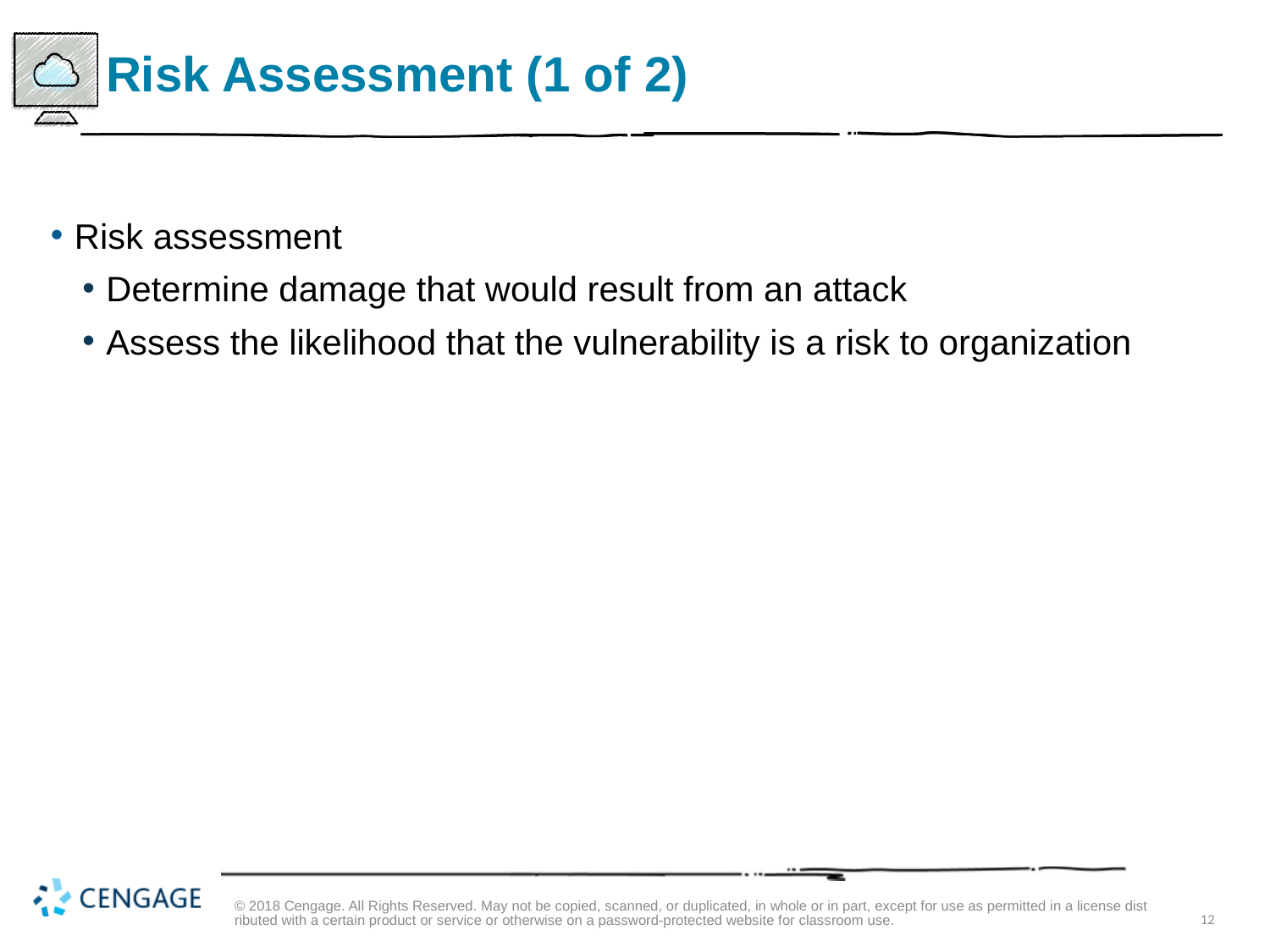

# Risk Assessment (1 of 2)
Risk assessment
Determine damage that would result from an attack
Assess the likelihood that the vulnerability is a risk to organization
© 2018 Cengage. All Rights Reserved. May not be copied, scanned, or duplicated, in whole or in part, except for use as permitted in a license distributed with a certain product or service or otherwise on a password-protected website for classroom use.